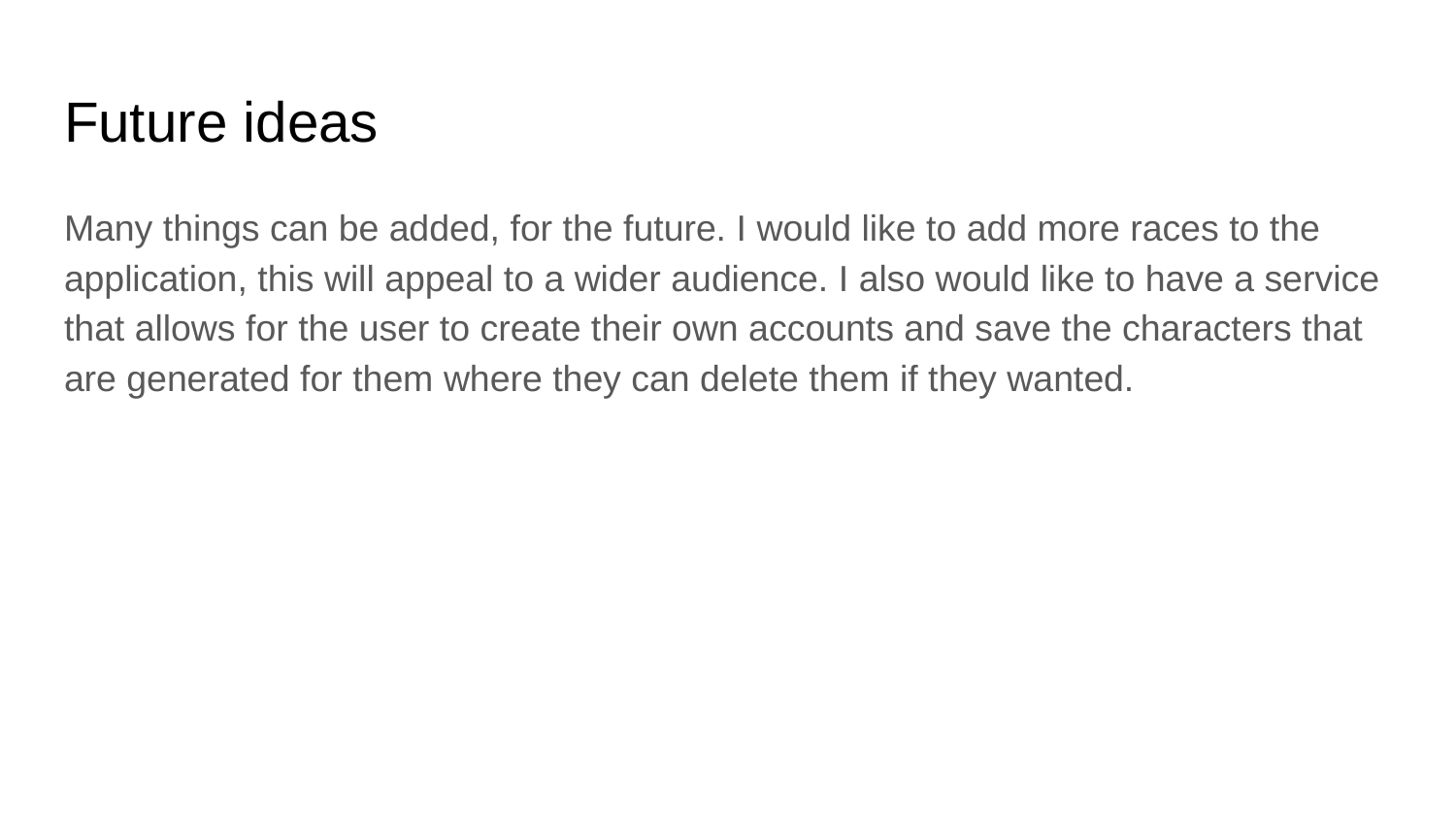

# Future ideas
Many things can be added, for the future. I would like to add more races to the application, this will appeal to a wider audience. I also would like to have a service that allows for the user to create their own accounts and save the characters that are generated for them where they can delete them if they wanted.